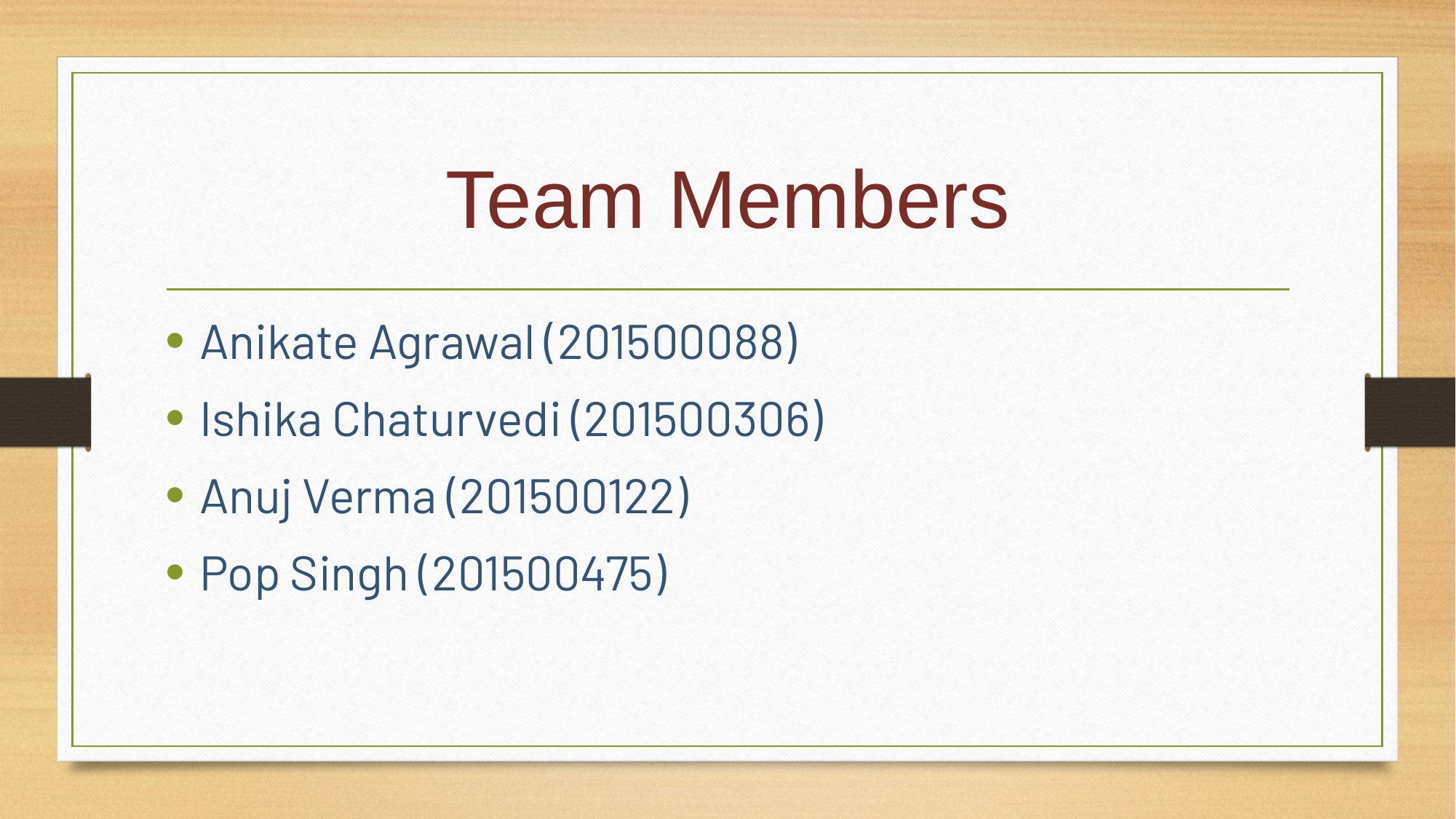

# Team Members
Anikate Agrawal (201500088)
Ishika Chaturvedi (201500306)
Anuj Verma (201500122)
Pop Singh (201500475)